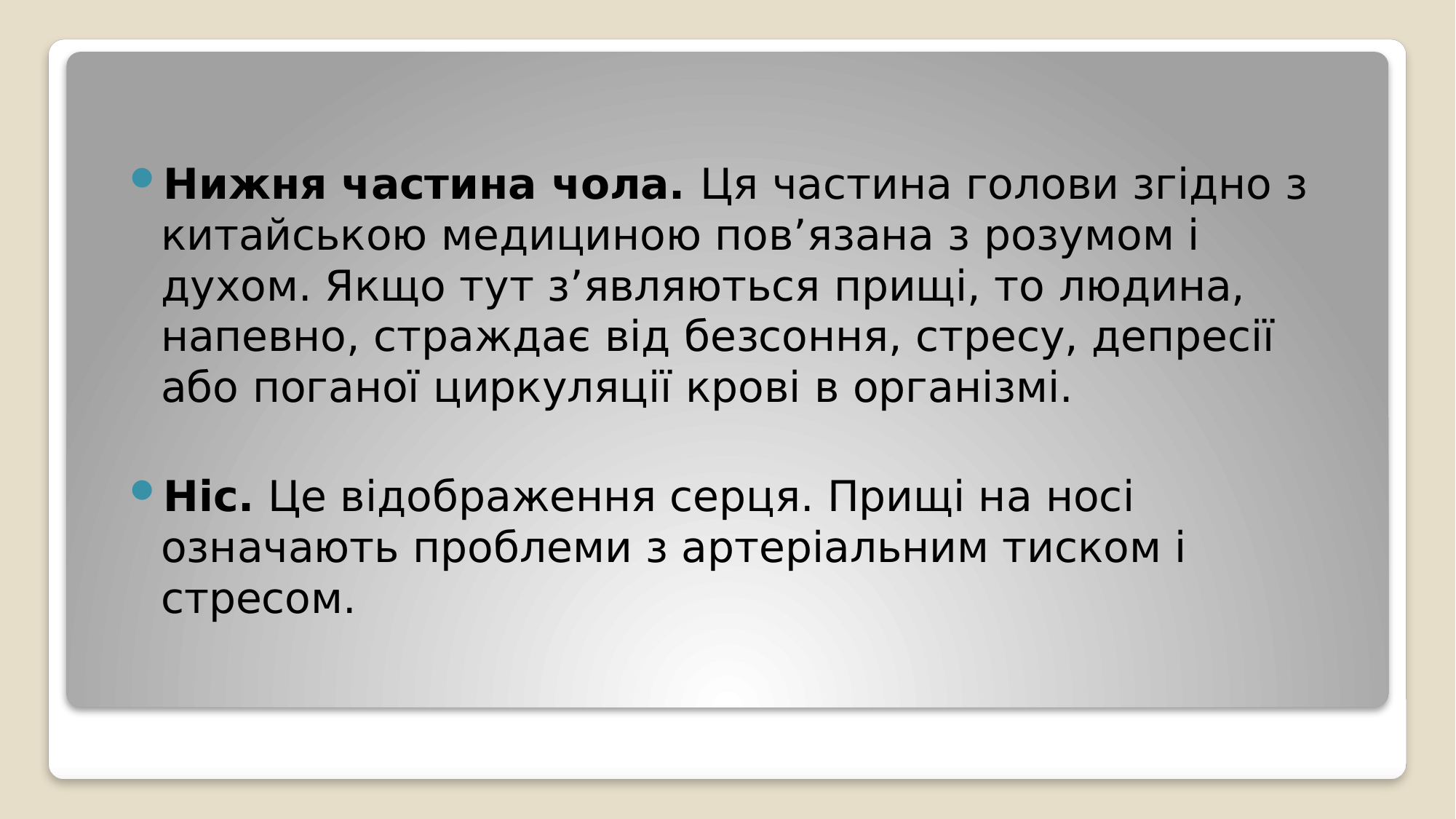

Нижня частина чола. Ця частина голови згідно з китайською медициною пов’язана з розумом і духом. Якщо тут з’являються прищі, то людина, напевно, страждає від безсоння, стресу, депресії або поганої циркуляції крові в організмі.

Ніс. Це відображення серця. Прищі на носі означають проблеми з артеріальним тиском і стресом.